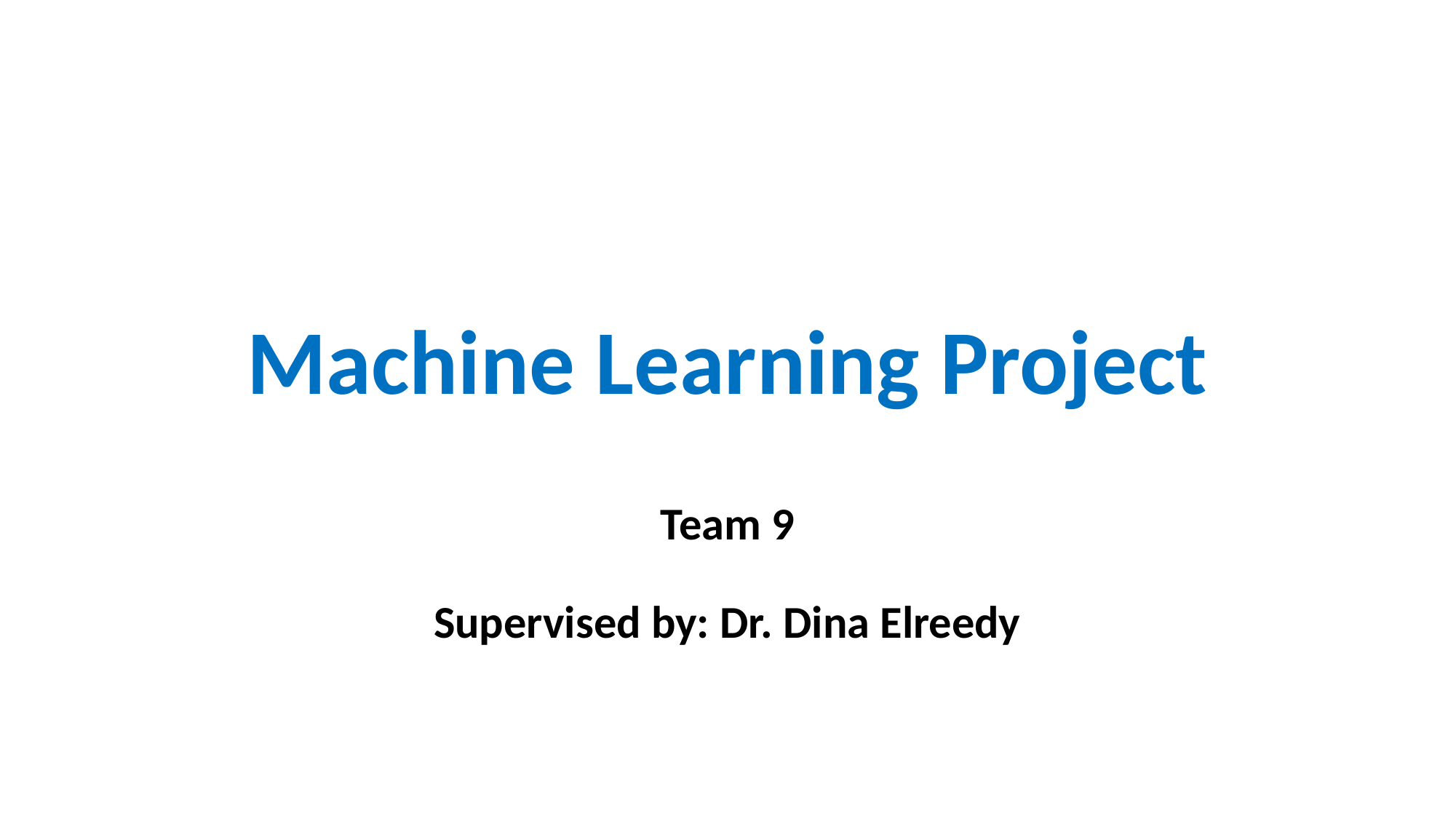

# Machine Learning Project
Team 9

Supervised by: Dr. Dina Elreedy